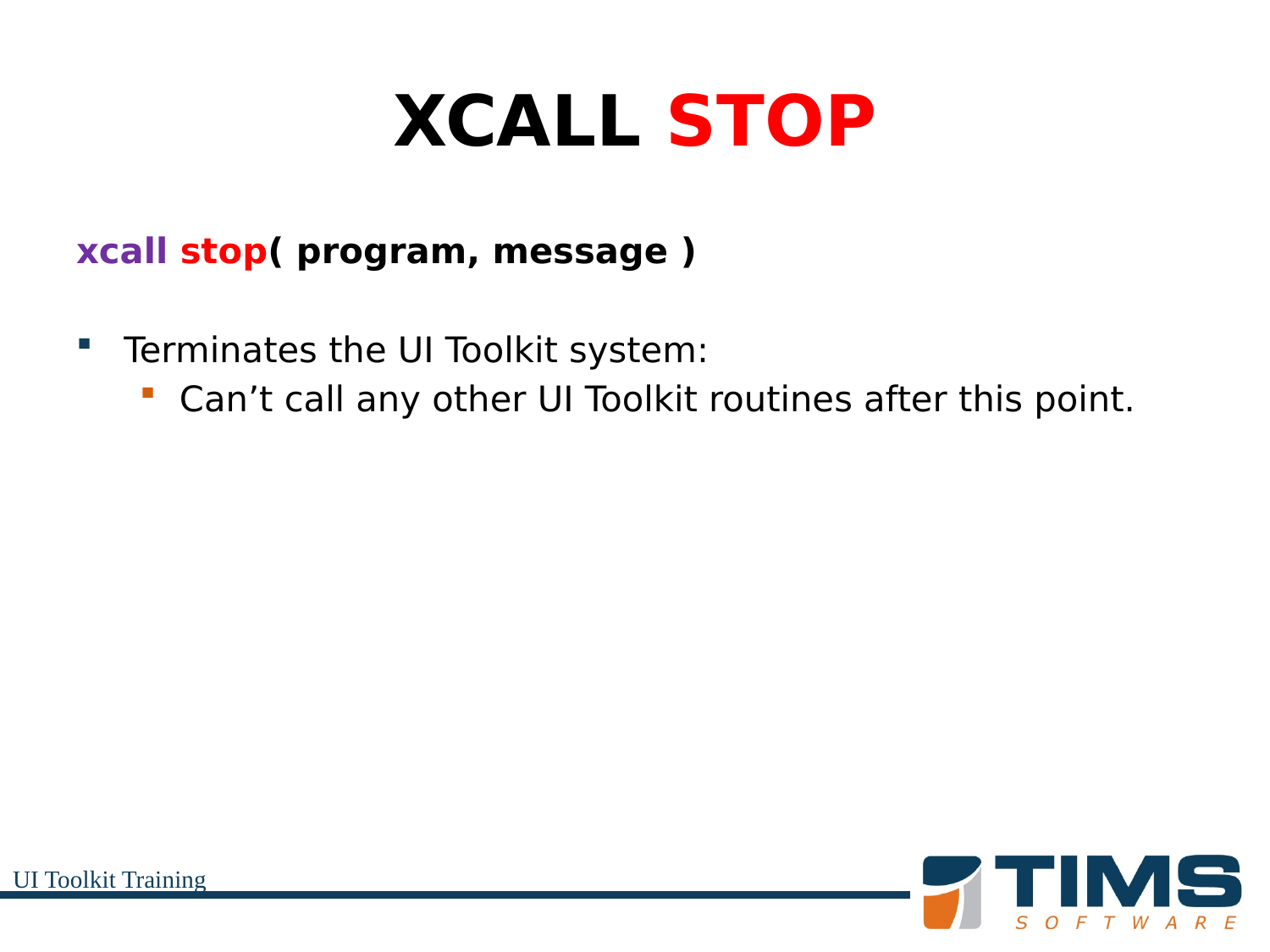

# XCALL STOP
xcall stop( program, message )

Terminates the UI Toolkit system:
Can’t call any other UI Toolkit routines after this point.

UI Toolkit Training